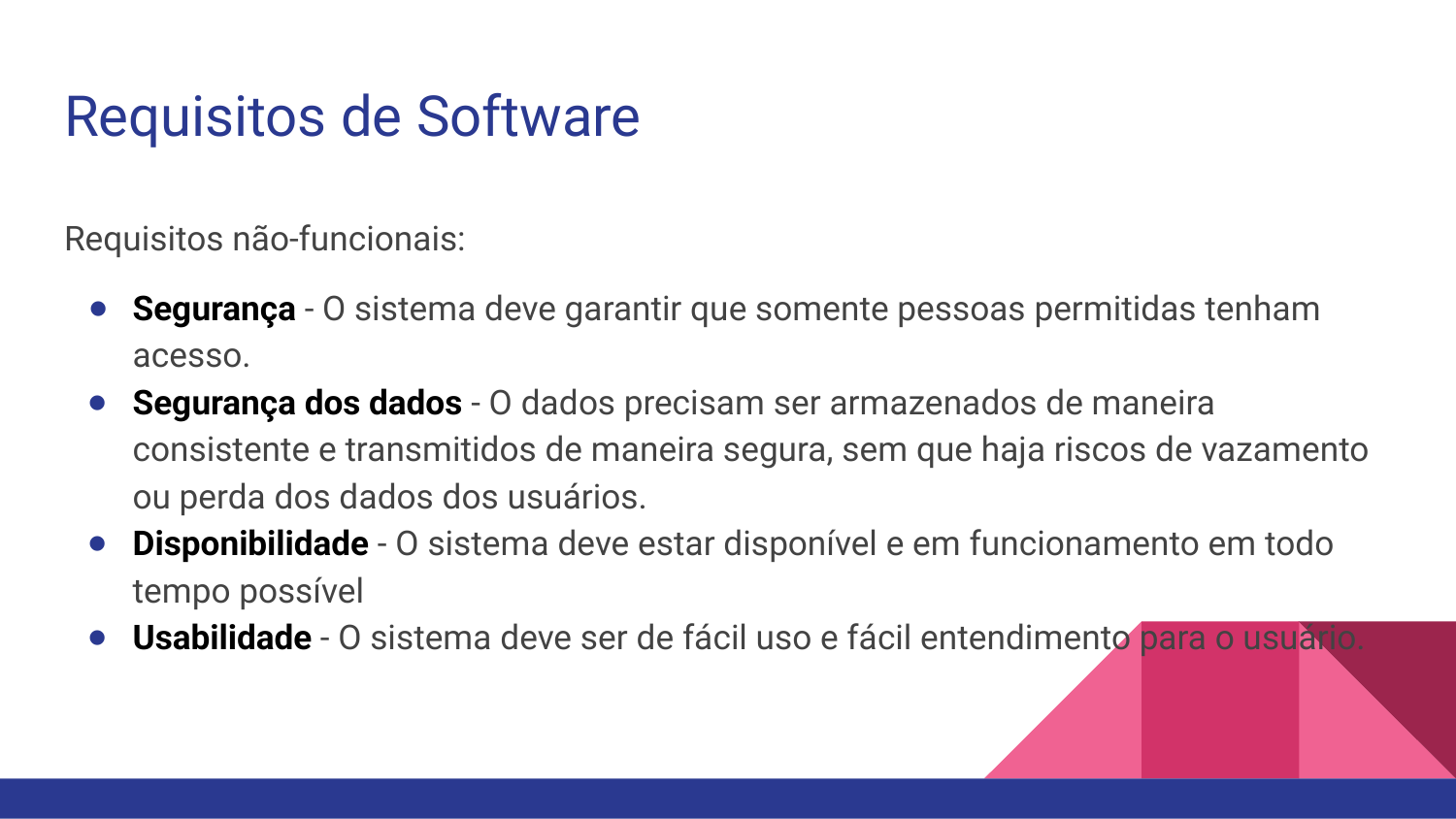

# Requisitos de Software
Requisitos não-funcionais:
Segurança - O sistema deve garantir que somente pessoas permitidas tenham acesso.
Segurança dos dados - O dados precisam ser armazenados de maneira consistente e transmitidos de maneira segura, sem que haja riscos de vazamento ou perda dos dados dos usuários.
Disponibilidade - O sistema deve estar disponível e em funcionamento em todo tempo possível
Usabilidade - O sistema deve ser de fácil uso e fácil entendimento para o usuário.